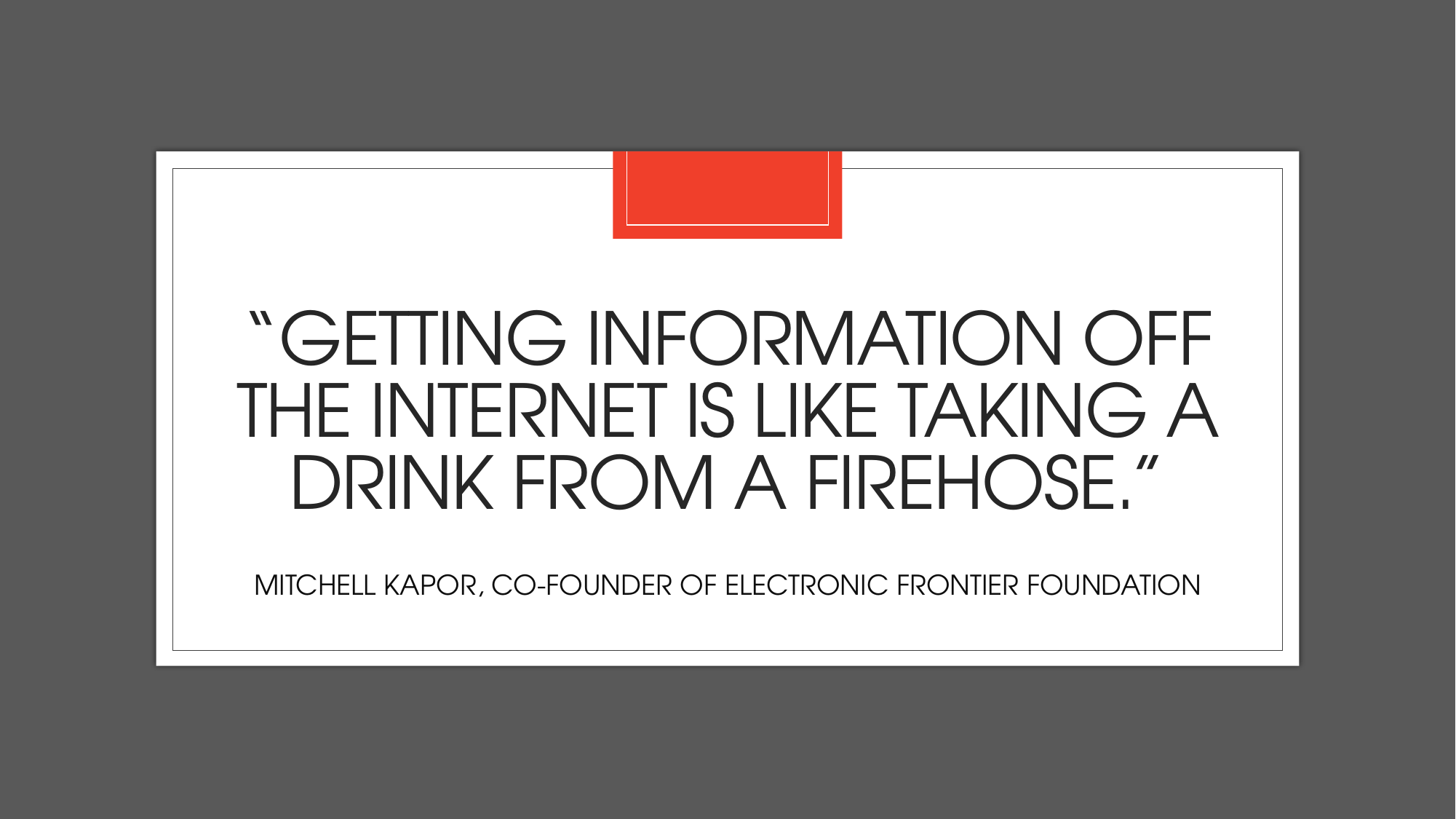

# “getting information off the internet is like taking a drink from a firehose.”
MITCHELL KAPOR, CO-FOUNDER OF ELECTRONIC FRONTIER FOUNDATION